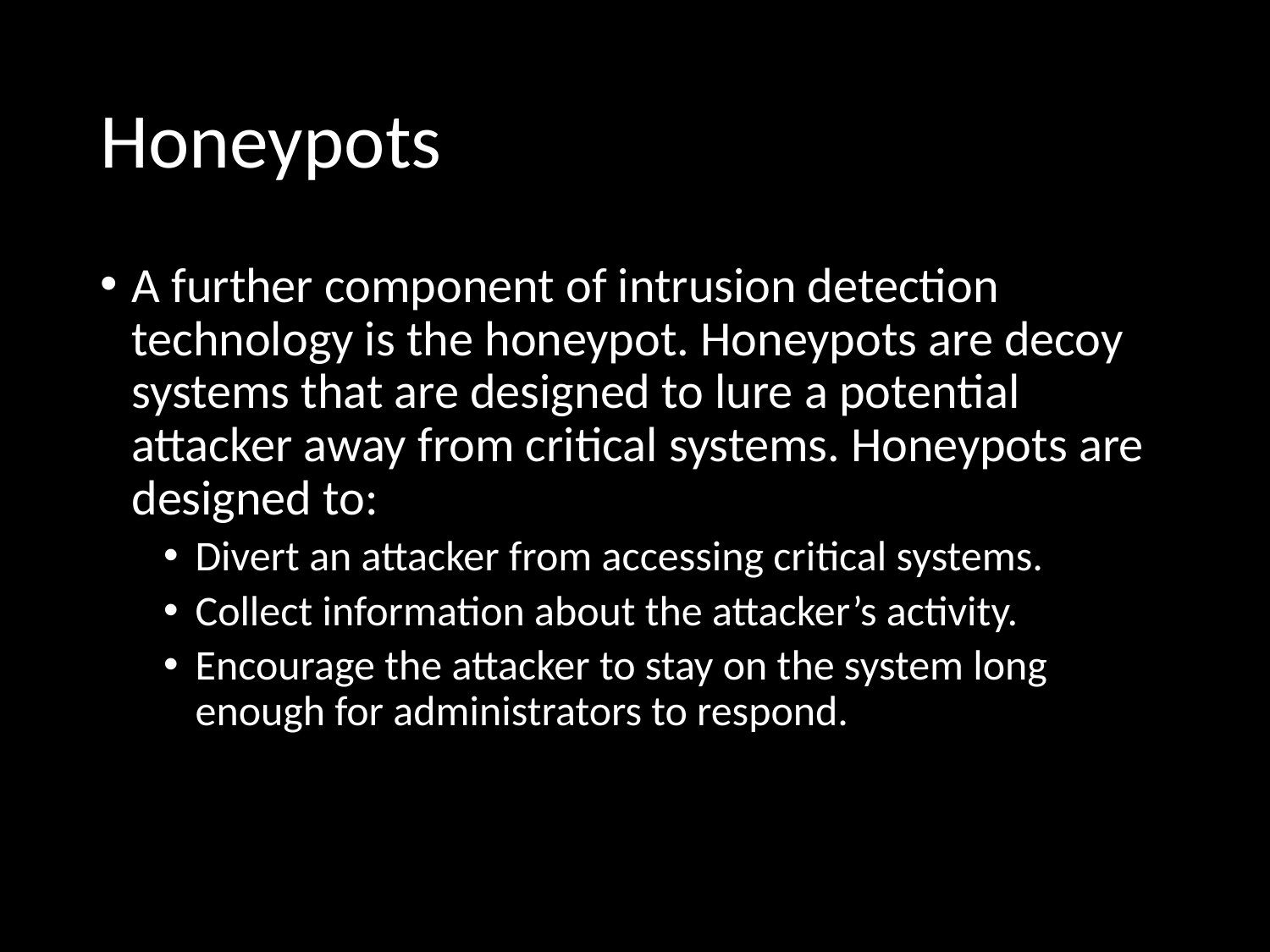

# Honeypots
A further component of intrusion detection technology is the honeypot. Honeypots are decoy systems that are designed to lure a potential attacker away from critical systems. Honeypots are designed to:
Divert an attacker from accessing critical systems.
Collect information about the attacker’s activity.
Encourage the attacker to stay on the system long enough for administrators to respond.